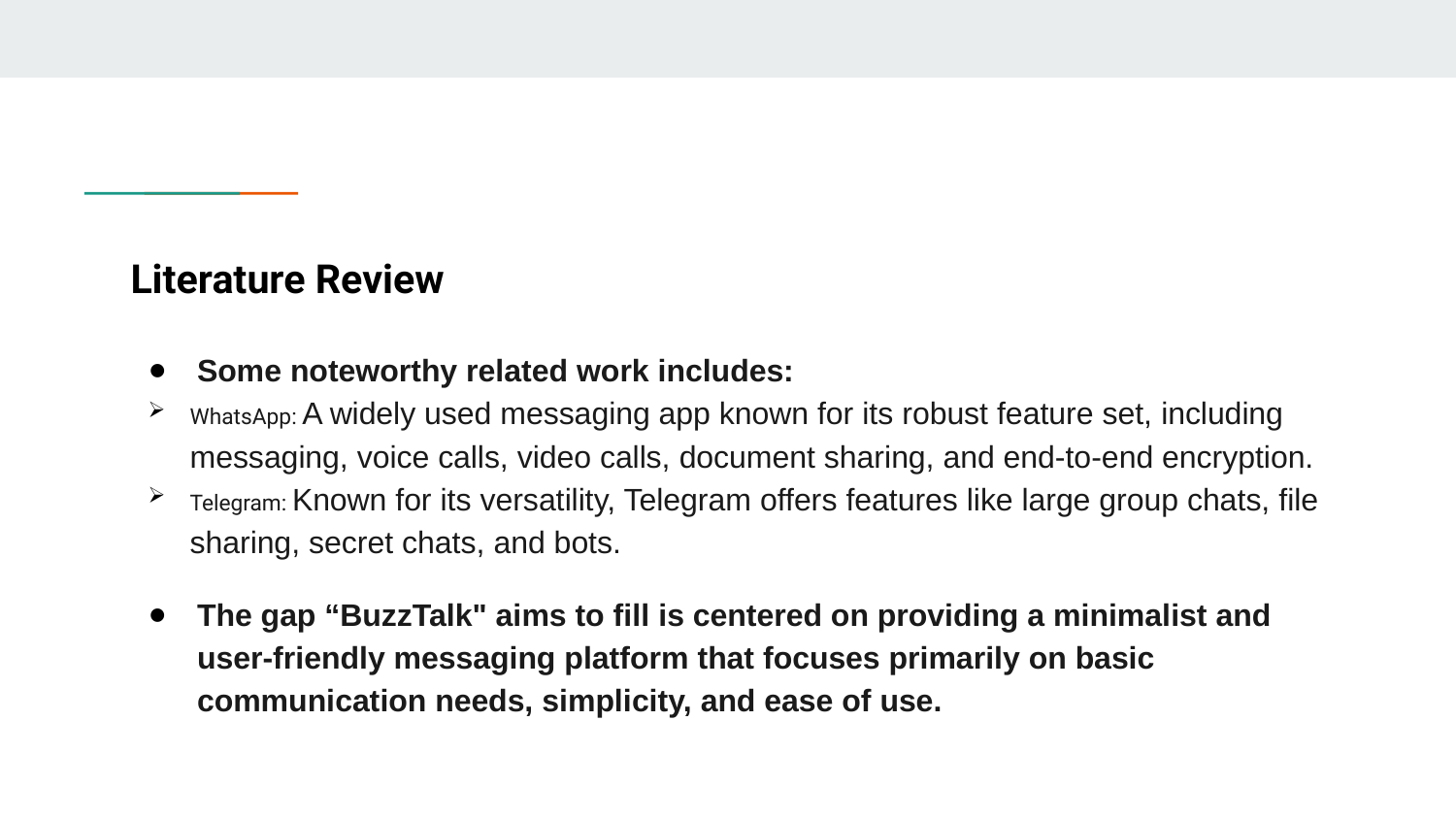

# Literature Review

Some noteworthy related work includes:
WhatsApp: A widely used messaging app known for its robust feature set, including messaging, voice calls, video calls, document sharing, and end-to-end encryption.
Telegram: Known for its versatility, Telegram offers features like large group chats, file sharing, secret chats, and bots.

The gap “BuzzTalk" aims to fill is centered on providing a minimalist and user-friendly messaging platform that focuses primarily on basic communication needs, simplicity, and ease of use.